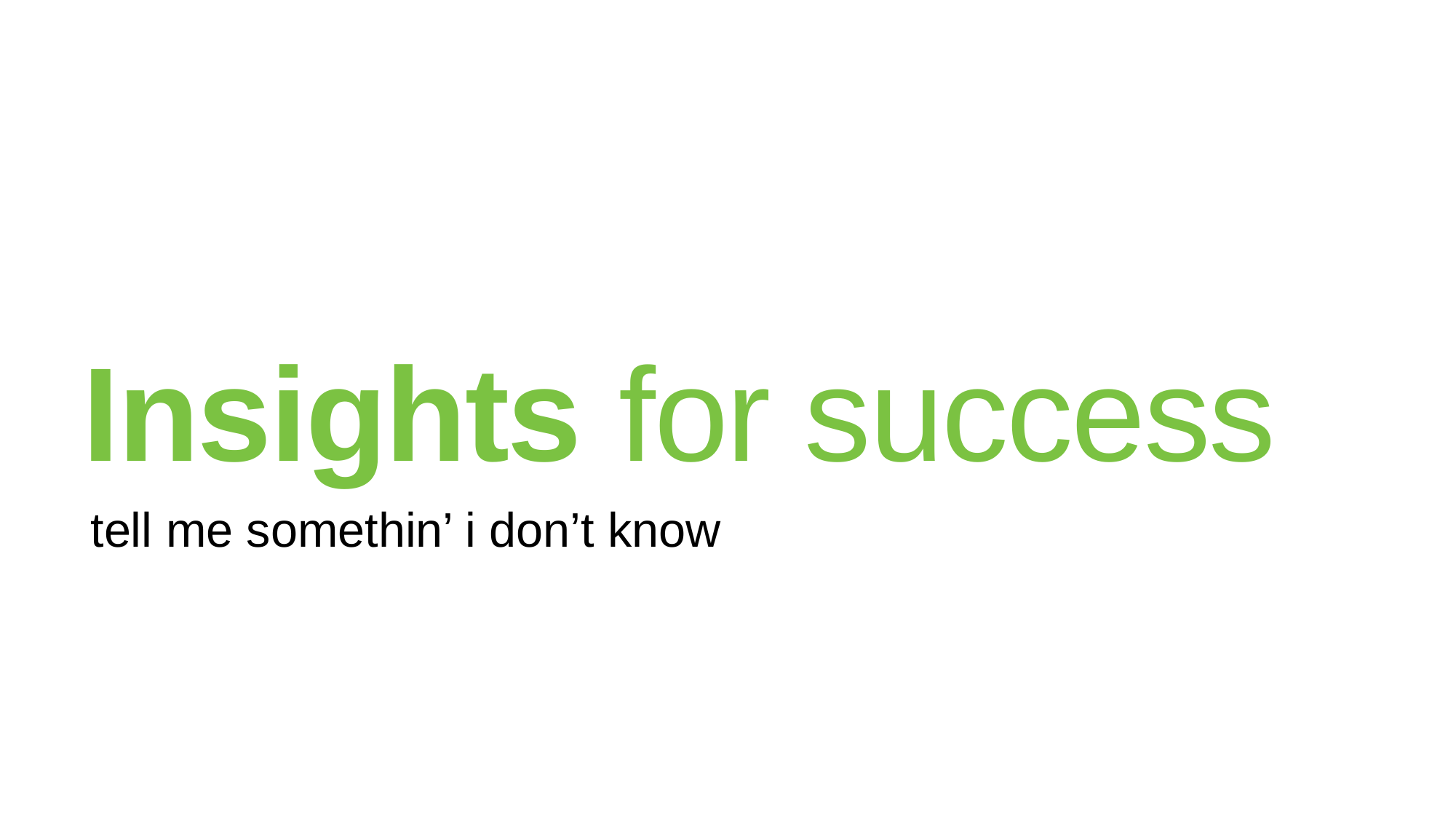

# Insights for success
tell me somethin’ i don’t know